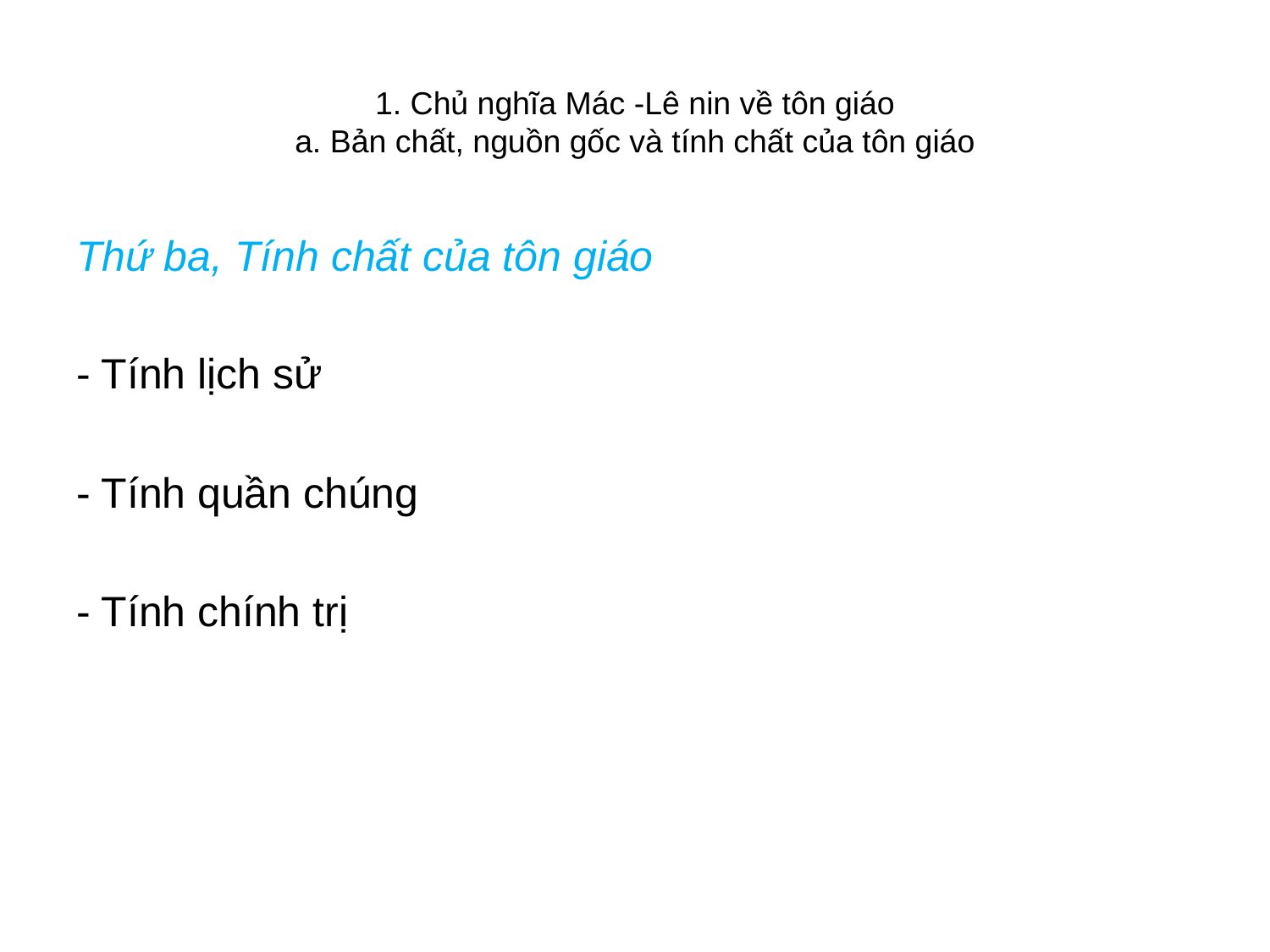

# 1. Chủ nghĩa Mác -Lê nin về tôn giáo a. Bản chất, nguồn gốc và tính chất của tôn giáo
Thứ ba, Tính chất của tôn giáo

- Tính lịch sử

- Tính quần chúng

- Tính chính trị